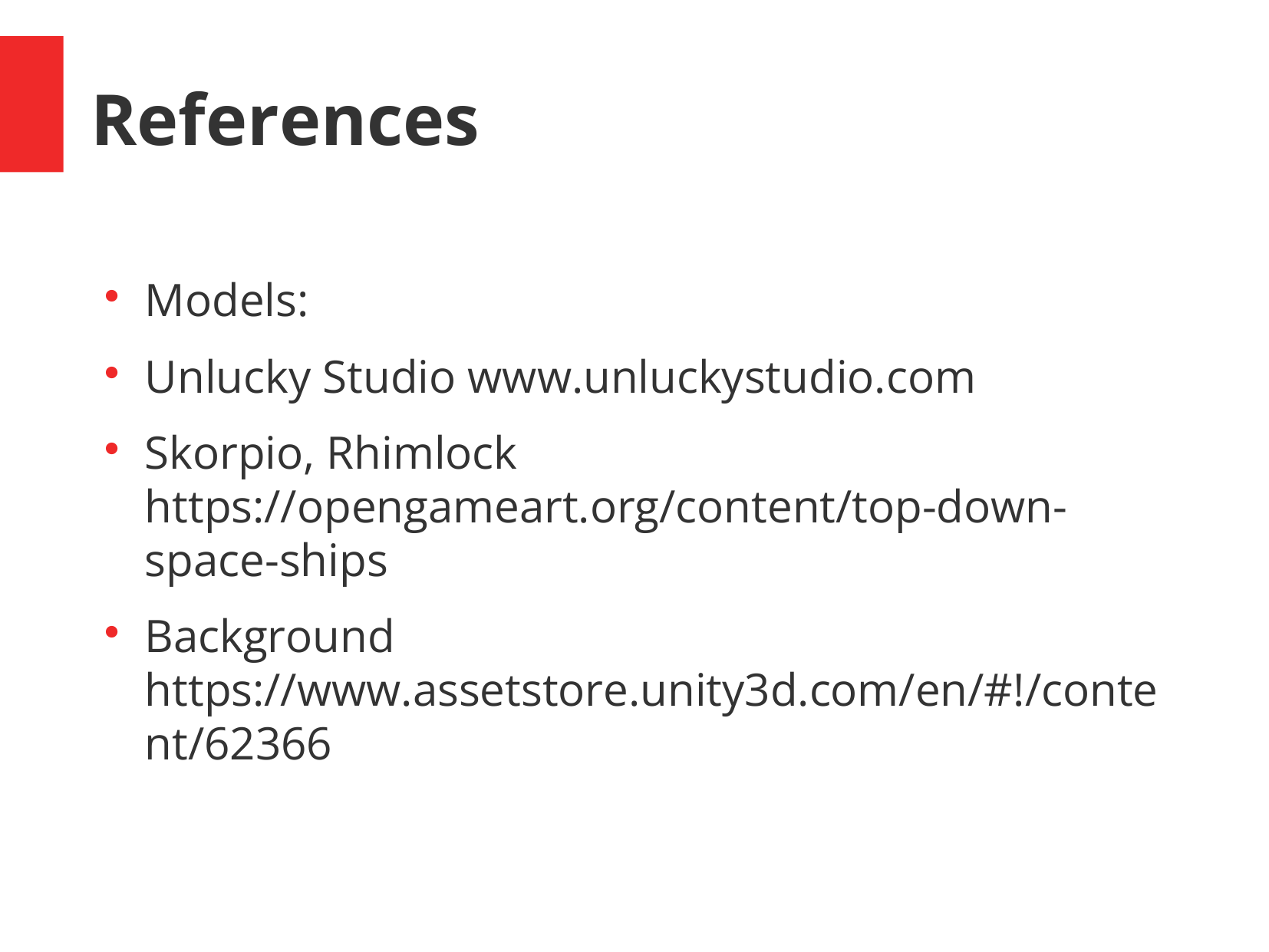

References
Models:
Unlucky Studio www.unluckystudio.com
Skorpio, Rhimlock https://opengameart.org/content/top-down-space-ships
Background https://www.assetstore.unity3d.com/en/#!/content/62366